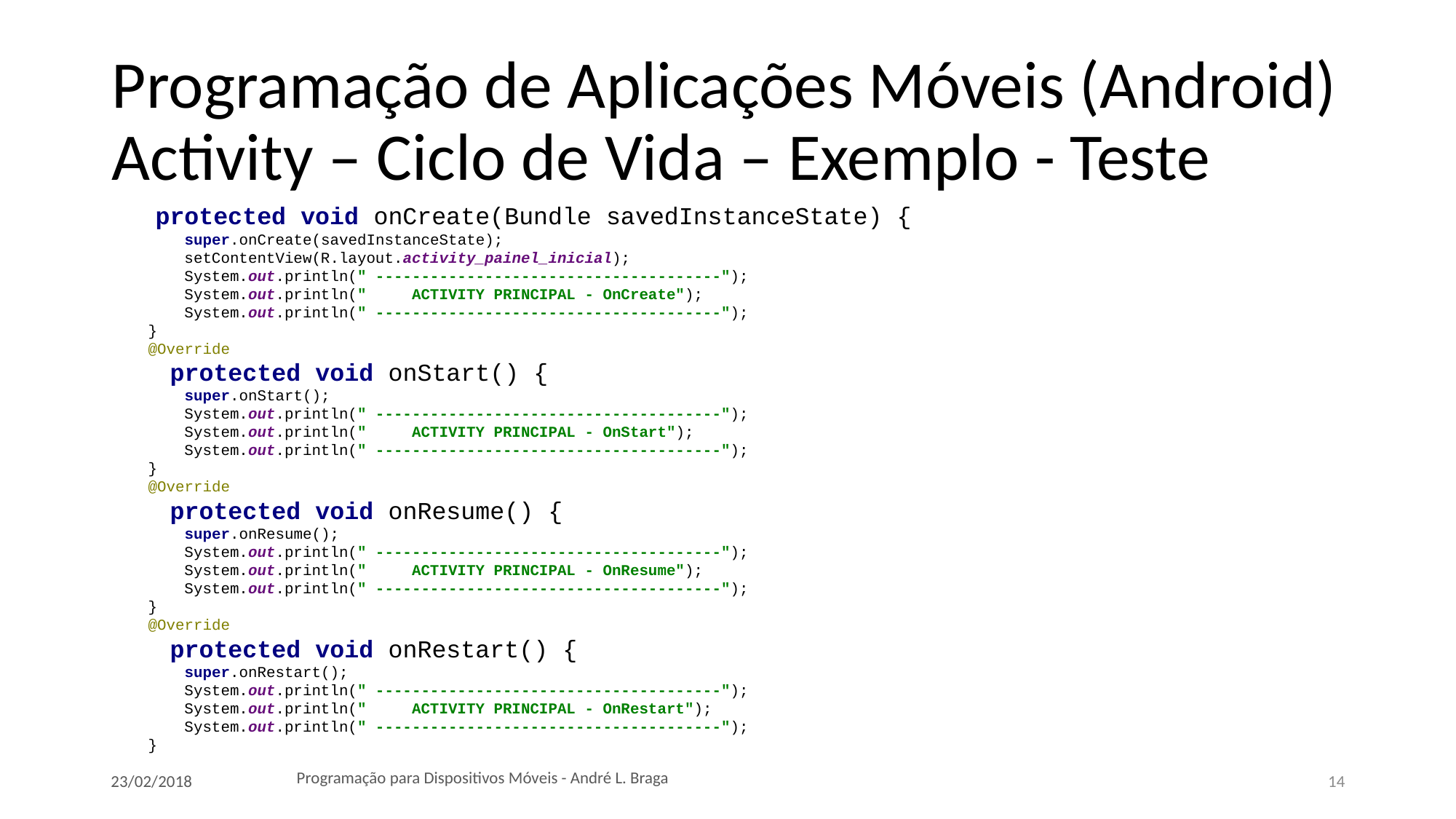

# Programação de Aplicações Móveis (Android) Activity – Ciclo de Vida – Exemplo - Teste
   protected void onCreate(Bundle savedInstanceState) {
        super.onCreate(savedInstanceState);
        setContentView(R.layout.activity_painel_inicial);
        System.out.println(" --------------------------------------");
        System.out.println("     ACTIVITY PRINCIPAL - OnCreate");
        System.out.println(" --------------------------------------");
    }
    @Override
    protected void onStart() {
        super.onStart();
        System.out.println(" --------------------------------------");
        System.out.println("     ACTIVITY PRINCIPAL - OnStart");
        System.out.println(" --------------------------------------");
    }
    @Override
    protected void onResume() {
        super.onResume();
        System.out.println(" --------------------------------------");
        System.out.println("     ACTIVITY PRINCIPAL - OnResume");
        System.out.println(" --------------------------------------");
    }
    @Override
    protected void onRestart() {
        super.onRestart();
        System.out.println(" --------------------------------------");
        System.out.println("     ACTIVITY PRINCIPAL - OnRestart");
        System.out.println(" --------------------------------------");
    }
Programação para Dispositivos Móveis - André L. Braga
23/02/2018
14